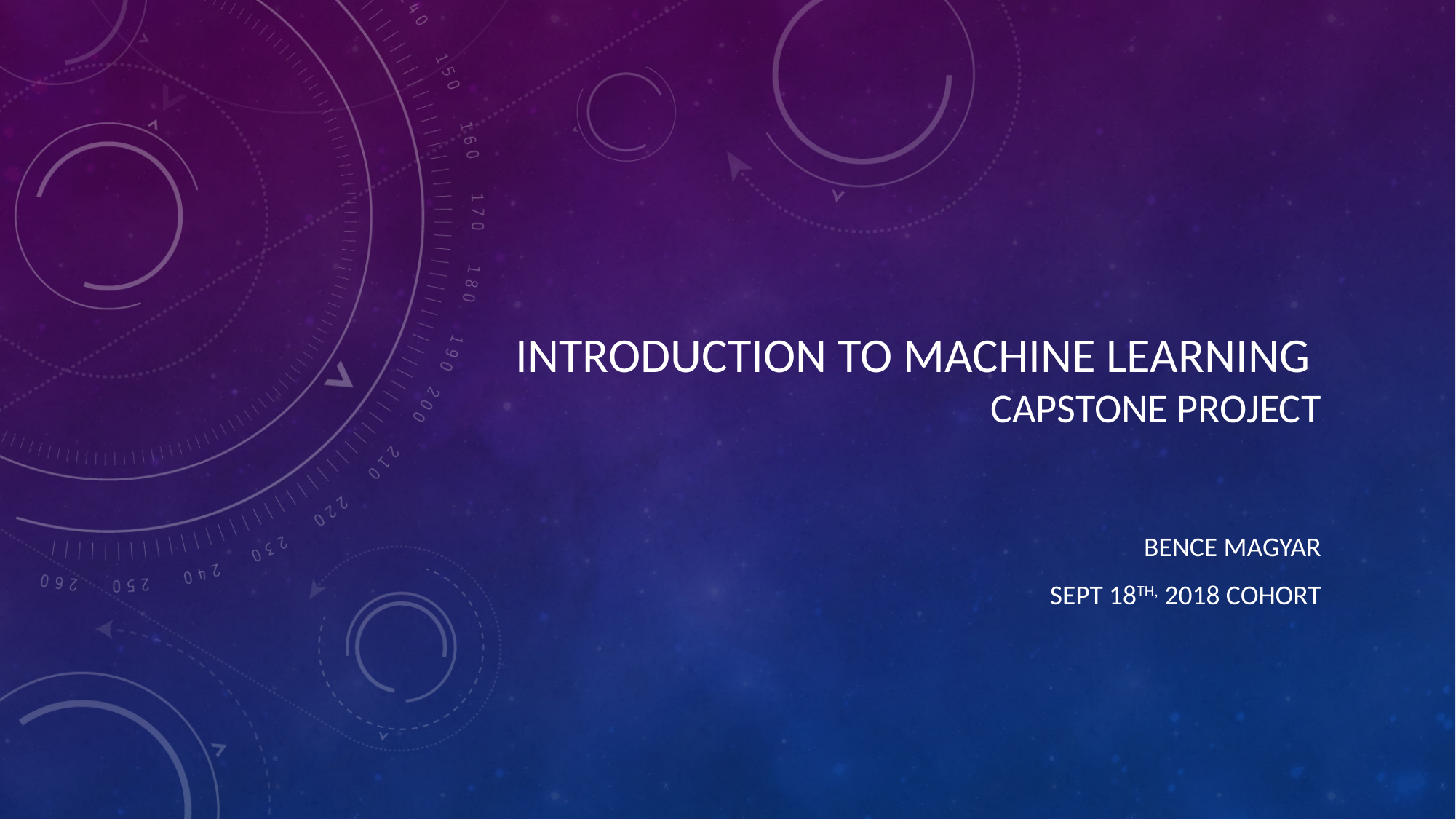

# Introduction to Machine Learning capstone project
Bence Magyar
Sept 18th, 2018 Cohort